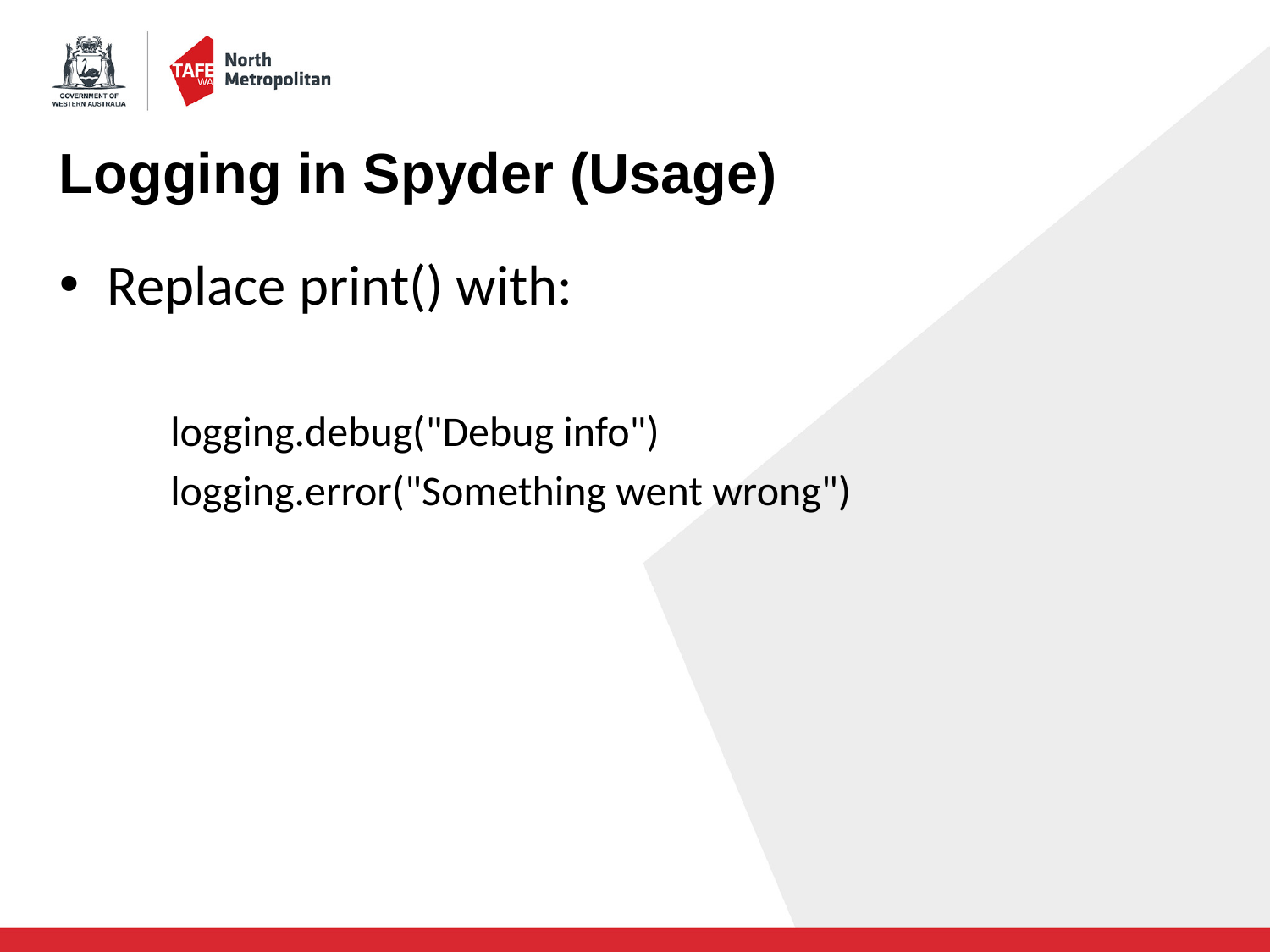

# Logging in Spyder (Usage)
Replace print() with:

logging.debug("Debug info")
logging.error("Something went wrong")